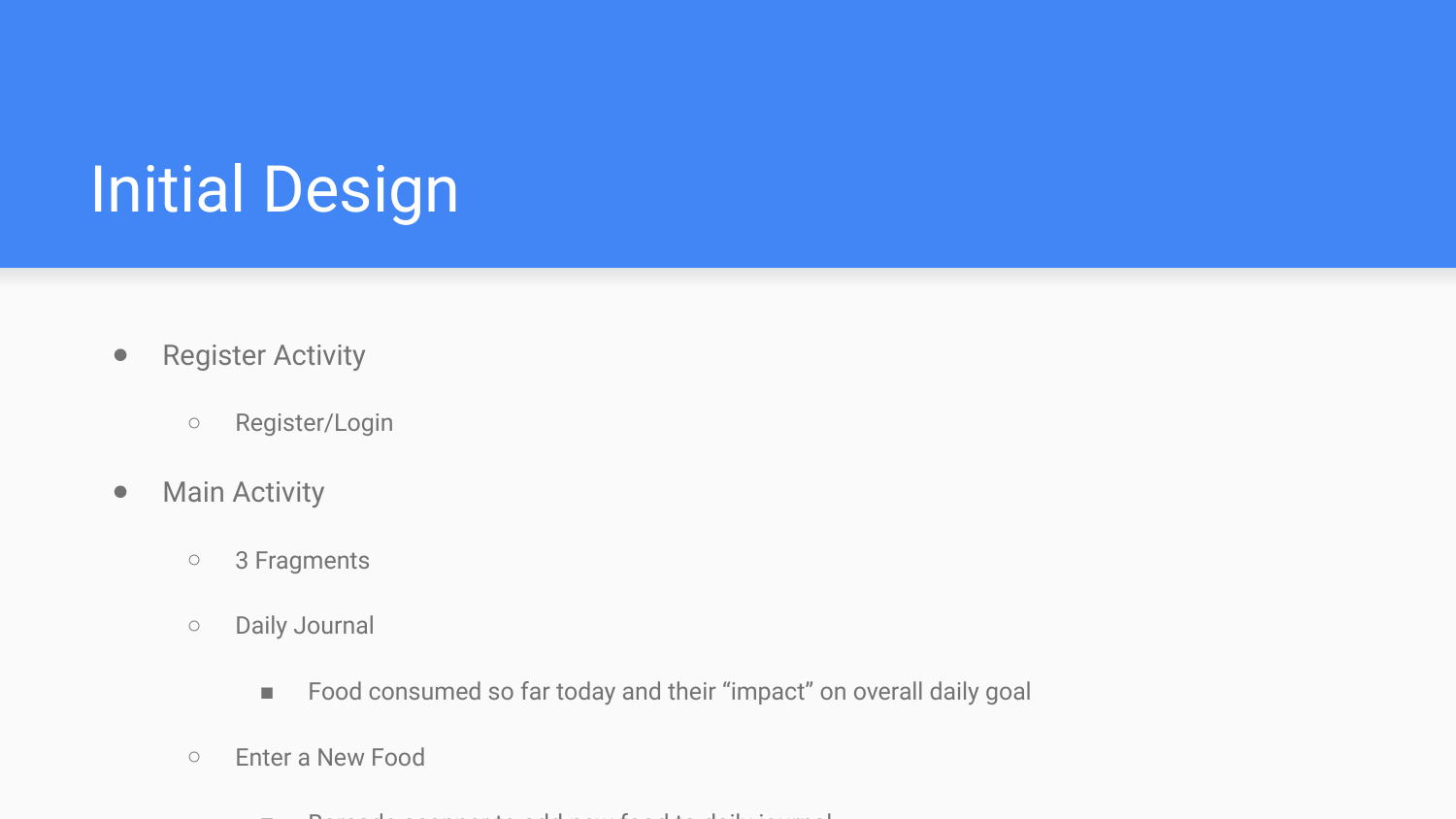

# Initial Design
Register Activity
Register/Login
Main Activity
3 Fragments
Daily Journal
Food consumed so far today and their “impact” on overall daily goal
Enter a New Food
Barcode scanner to add new food to daily journal
History
Overview of past days and how good or bad the user has been towards their diet
Data will be stored locally, but can be backed up to Google Drive as a JSON object